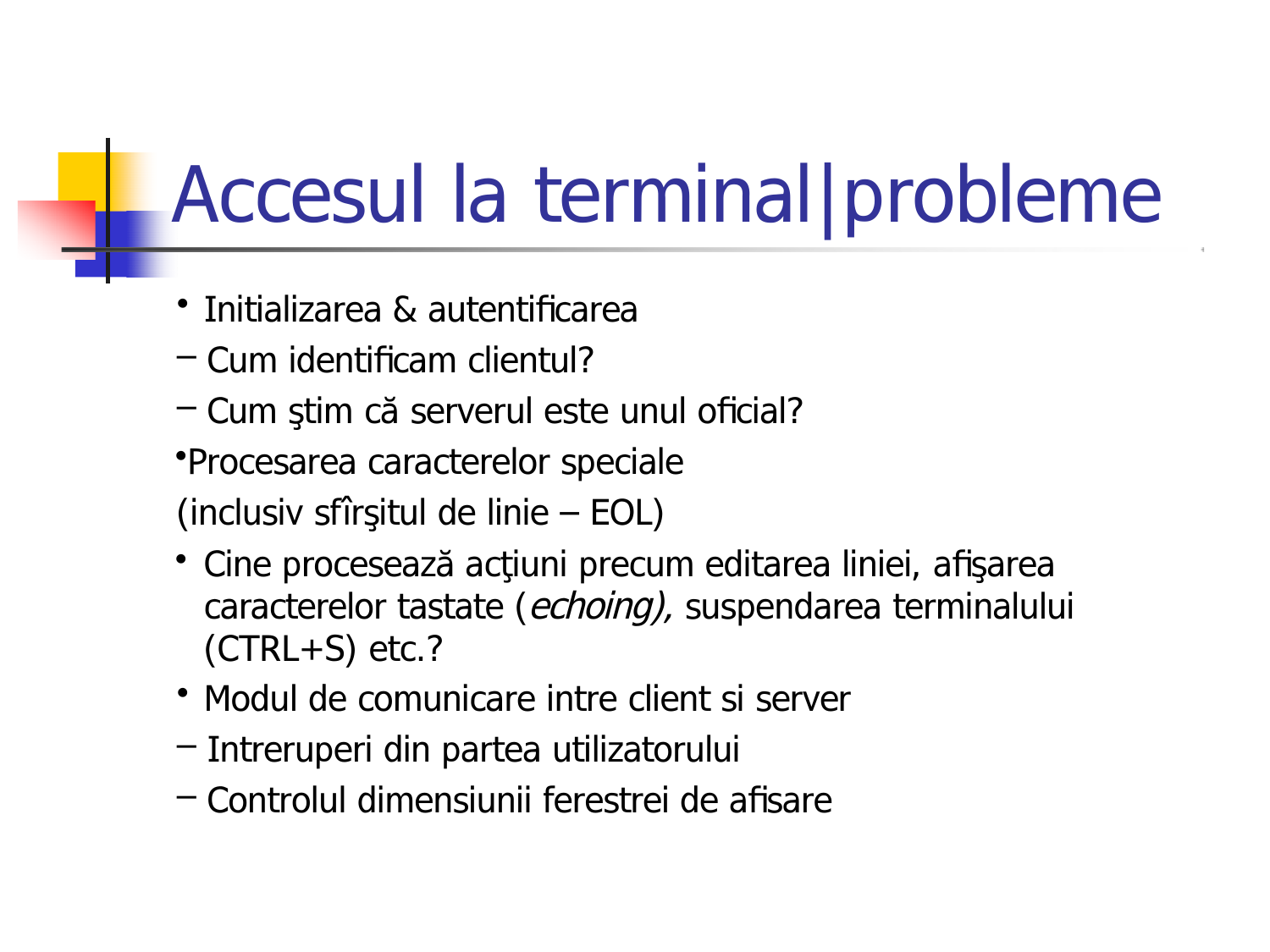

# Accesul la terminal|probleme

Initializarea & autentificarea
Cum identificam clientul?
Cum ştim că serverul este unul oficial?
Procesarea caracterelor speciale  (inclusiv sfîrşitul de linie – EOL)
Cine procesează acţiuni precum editarea liniei, afişarea  caracterelor tastate (echoing), suspendarea terminalului  (CTRL+S) etc.?
Modul de comunicare intre client si server
Intreruperi din partea utilizatorului
Controlul dimensiunii ferestrei de afisare